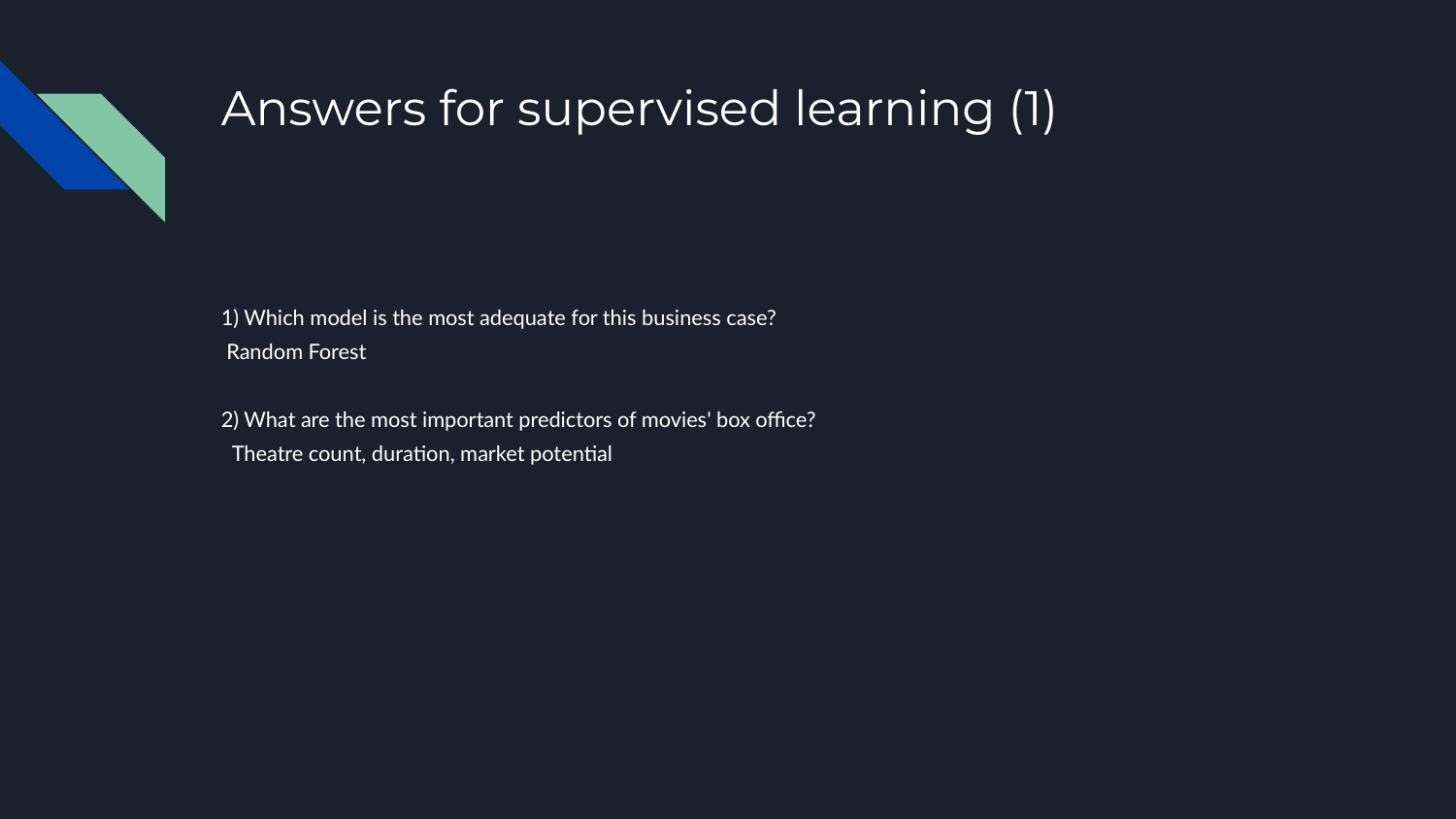

# Answers for supervised learning (1)

1) Which model is the most adequate for this business case?
 Random Forest

2) What are the most important predictors of movies' box office?
  Theatre count, duration, market potential